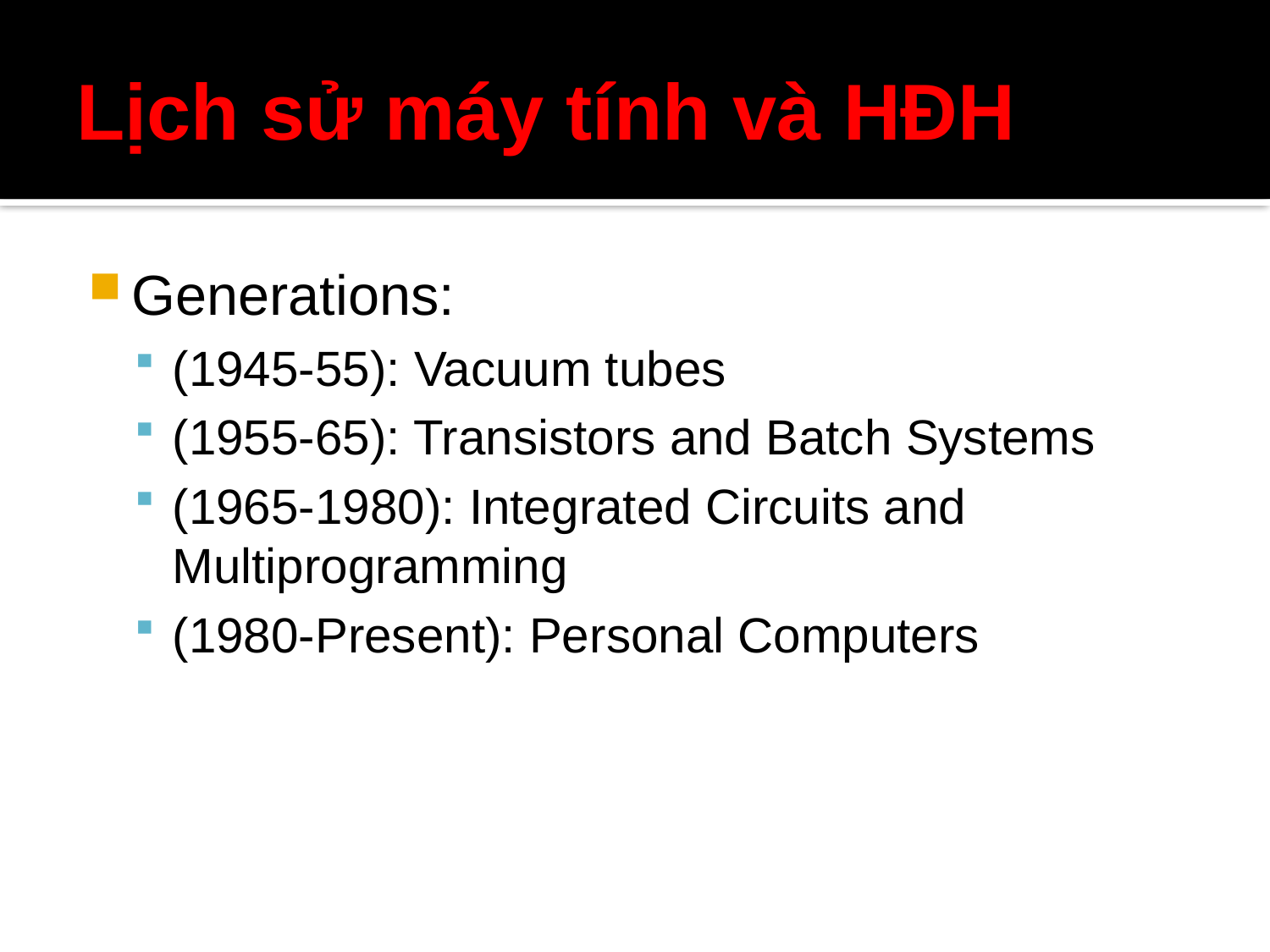

# Lịch sử máy tính và HĐH
Generations:
(1945-55): Vacuum tubes
(1955-65): Transistors and Batch Systems
(1965-1980): Integrated Circuits and Multiprogramming
(1980-Present): Personal Computers